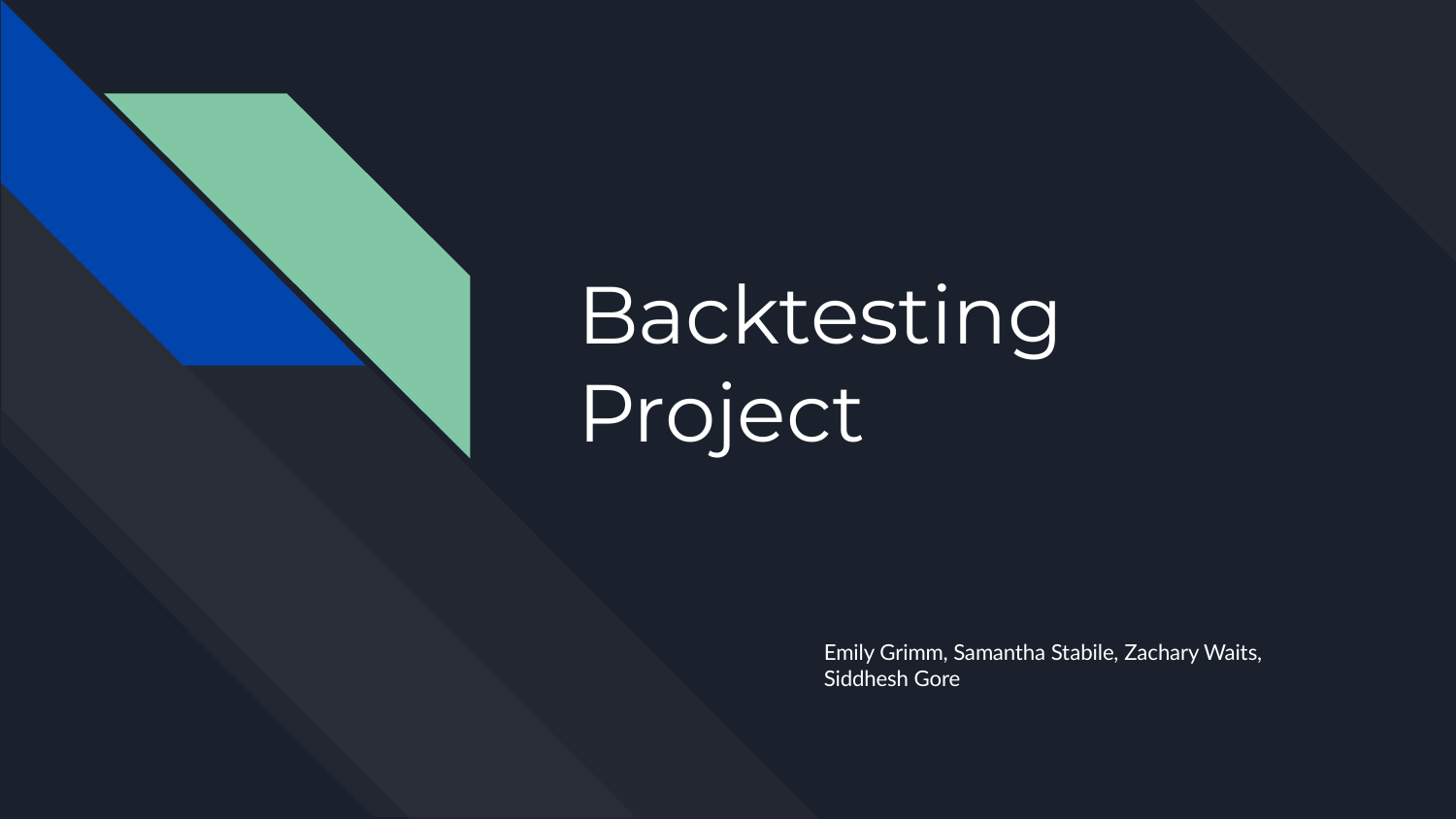

# Backtesting Project
Emily Grimm, Samantha Stabile, Zachary Waits, Siddhesh Gore